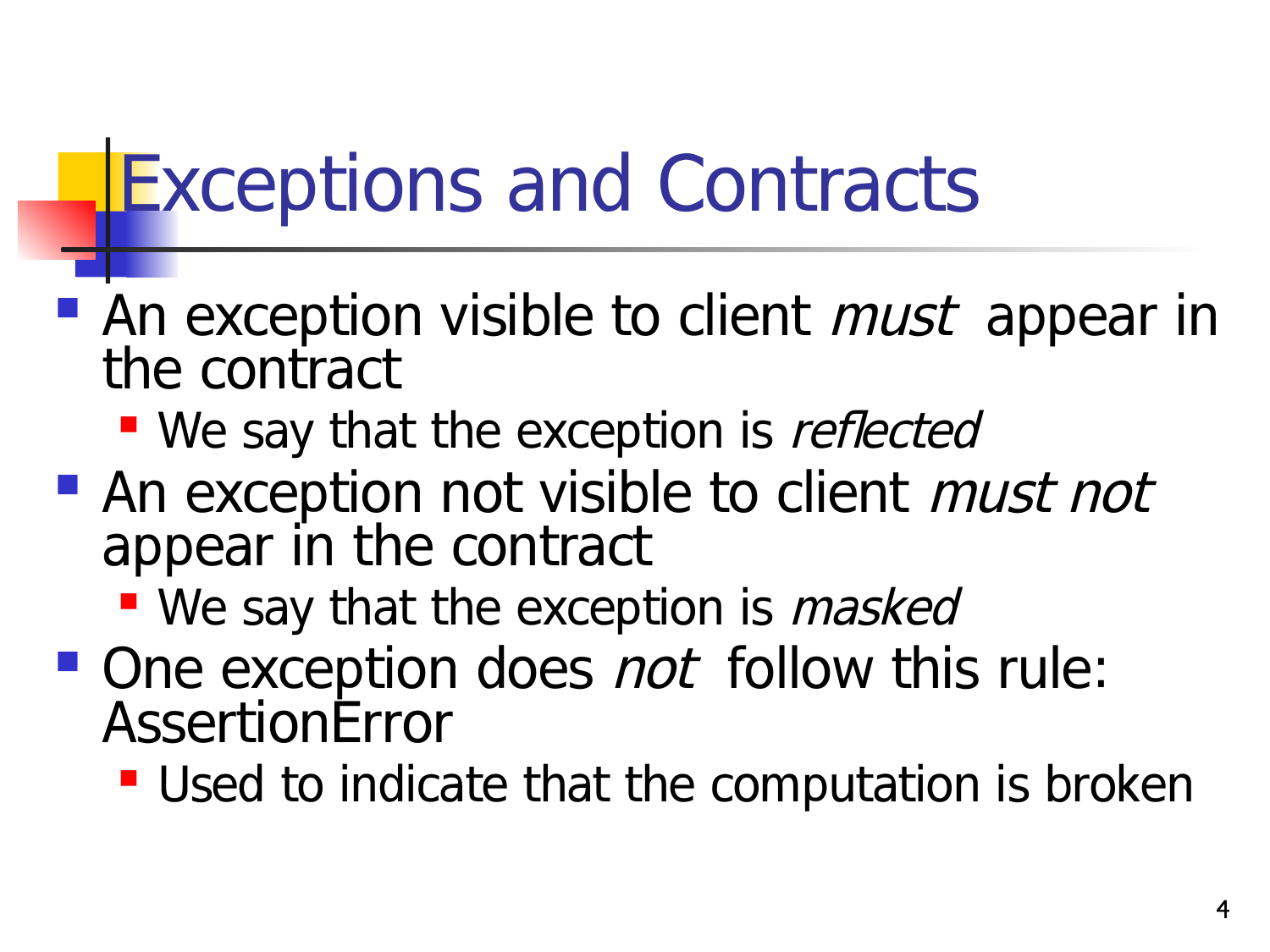

# Exceptions and Contracts
An exception visible to client must  appear in the contract
We say that the exception is reflected
An exception not visible to client must not appear in the contract
We say that the exception is masked
One exception does not  follow this rule: AssertionError
Used to indicate that the computation is broken

4